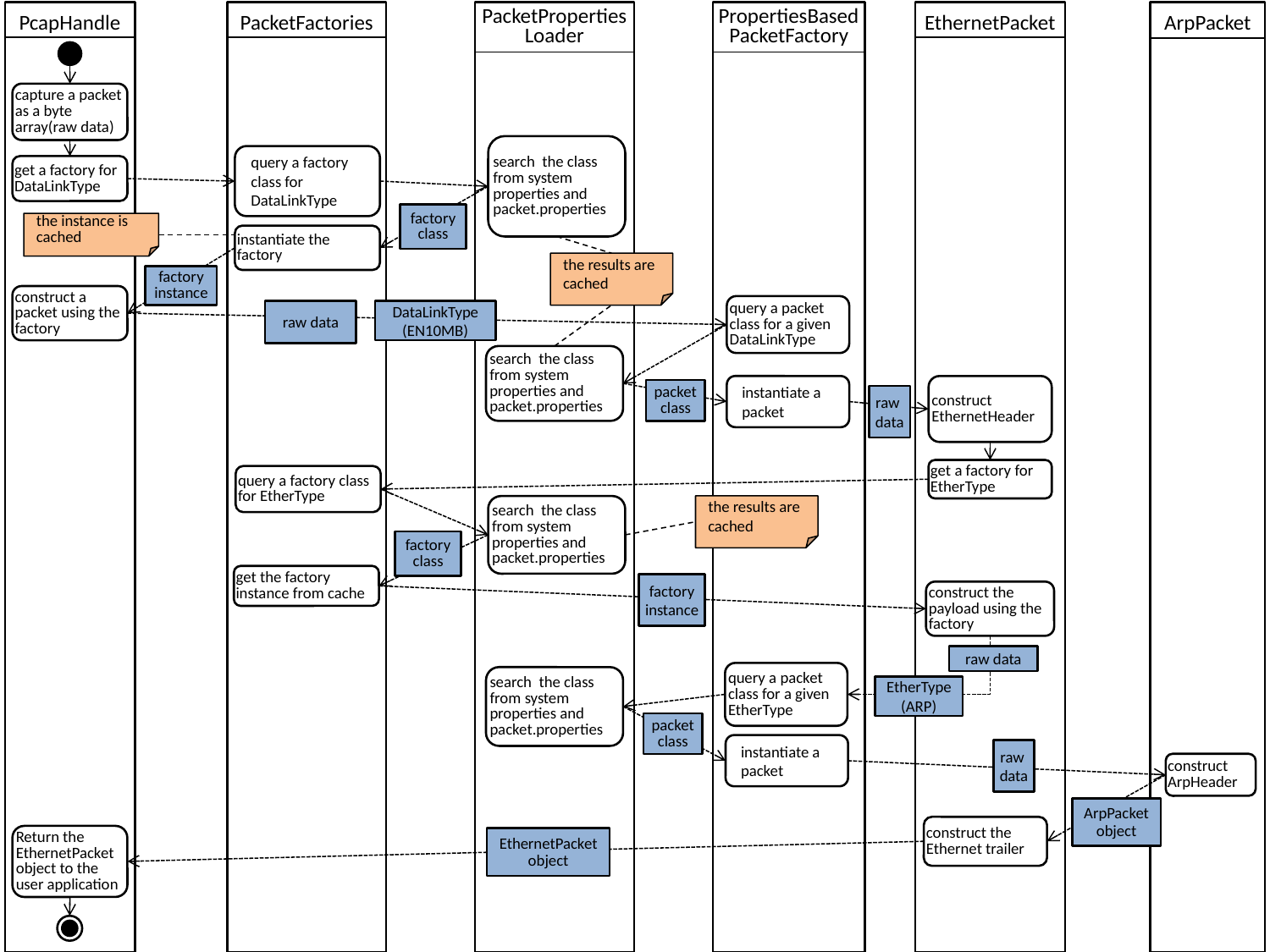

PcapHandle
PacketFactories
PacketProperties
Loader
PropertiesBased
PacketFactory
EthernetPacket
ArpPacket

capture a packet as a byte array(raw data)
search  the class from system properties and packet.properties
query a factory class for DataLinkType
get a factory for DataLinkType
factory class
the instance is cached
instantiate the factory
the results are cached
factory instance
construct a packet using the factory
query a packet class for a given DataLinkType
raw data
DataLinkType
(EN10MB)
search  the class from system properties and packet.properties
instantiate a packet
construct EthernetHeader
packet class
raw
data
get a factory for EtherType
query a factory class for EtherType
the results are cached
search  the class from system properties and packet.properties
factory class
get the factory instance from cache
factory instance
construct the payload using the factory
raw data
query a packet class for a given EtherType
search  the class from system properties and packet.properties
EtherType
(ARP)
packet class
instantiate a packet
raw
data
construct ArpHeader
ArpPacket object
construct the Ethernet trailer
Return the EthernetPacket
object to the user application
EthernetPacket object